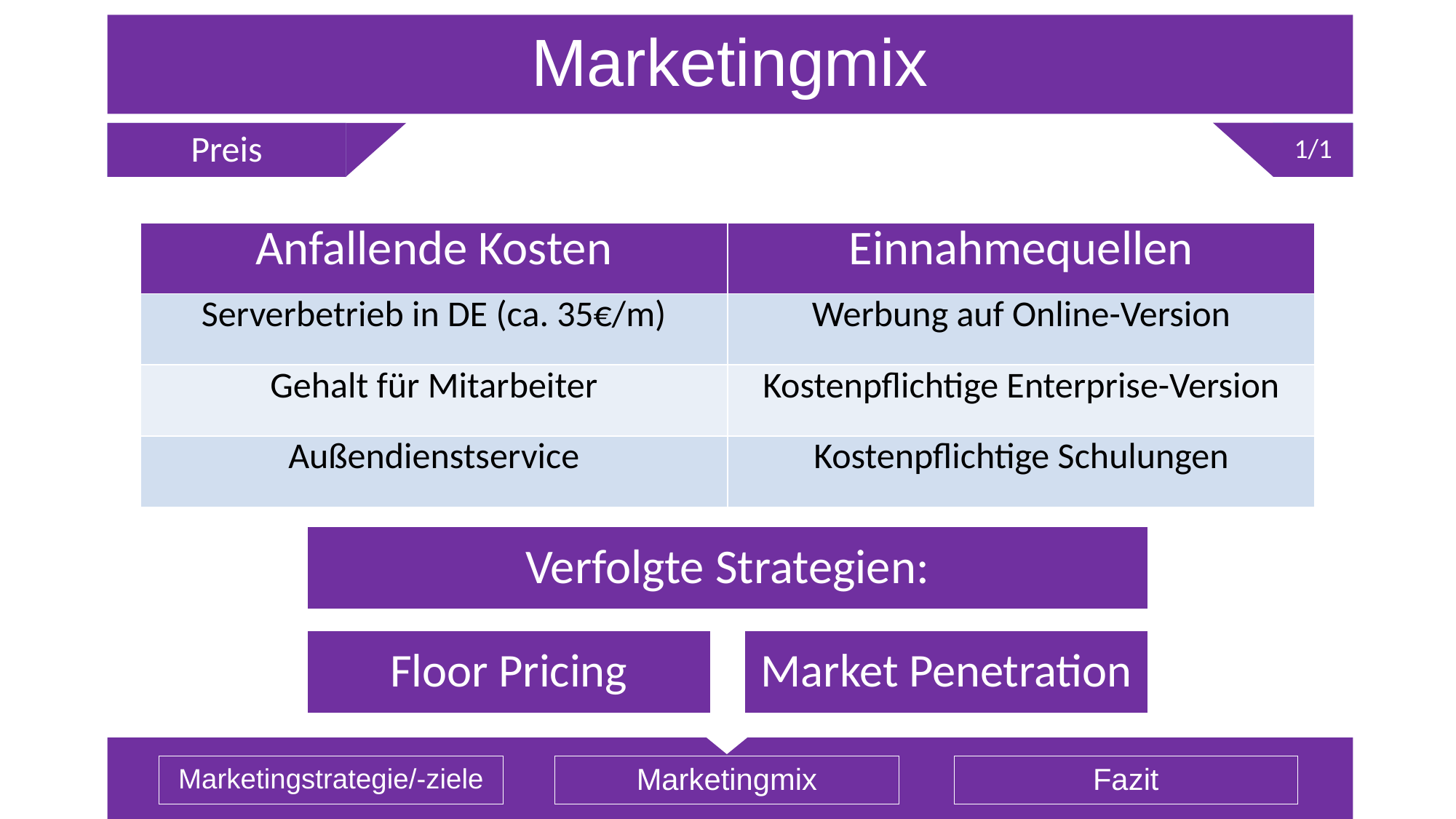

# Marketingmix
1/1
Preis
| Anfallende Kosten | Einnahmequellen |
| --- | --- |
| Serverbetrieb in DE (ca. 35€/m) | Werbung auf Online-Version |
| Gehalt für Mitarbeiter | Kostenpflichtige Enterprise-Version |
| Außendienstservice | Kostenpflichtige Schulungen |
Verfolgte Strategien:
Floor Pricing
Market Penetration
Marketingstrategie/-ziele
Marketingmix
Fazit